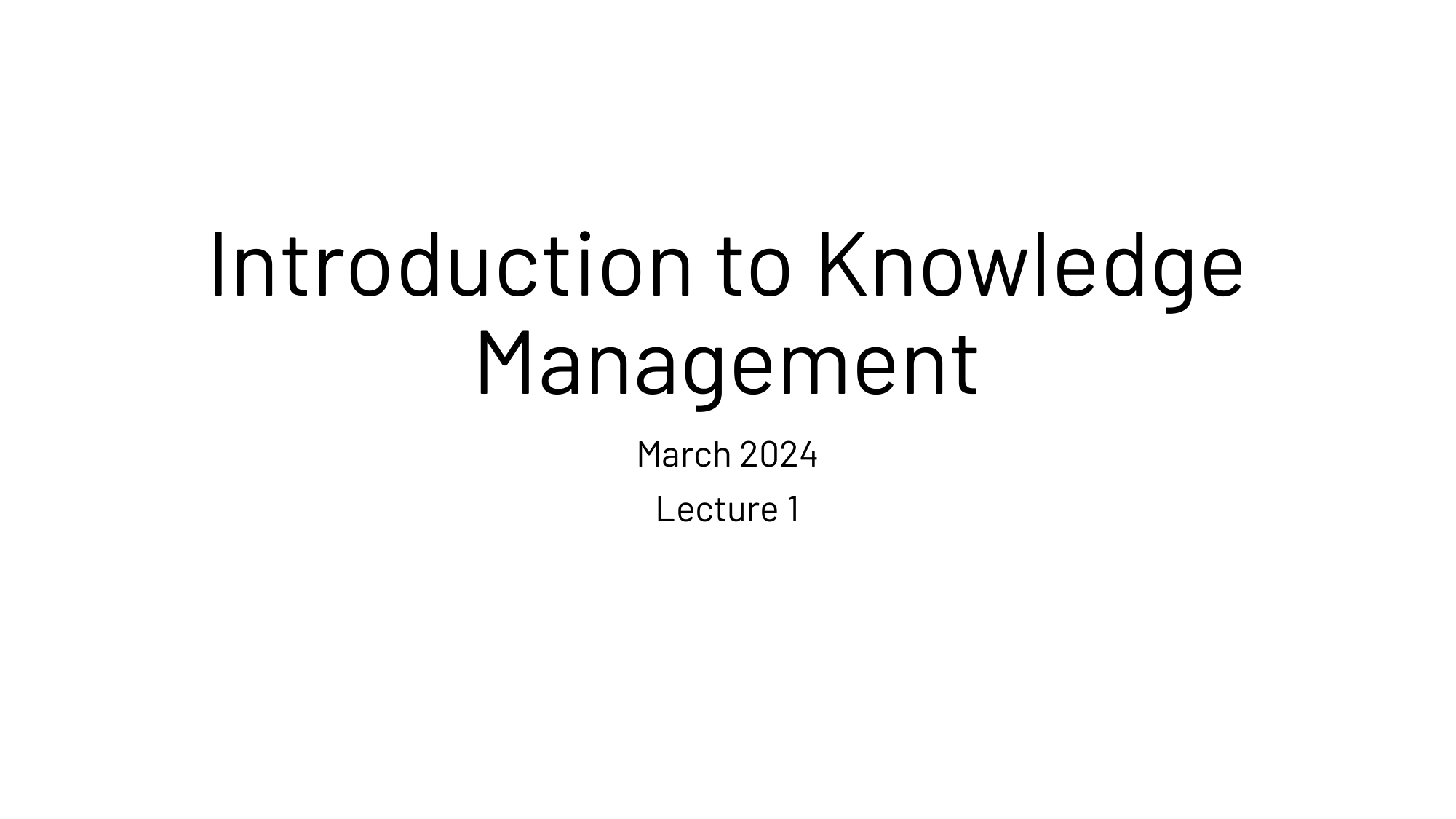

# Introduction to Knowledge Management
March 2024
Lecture 1